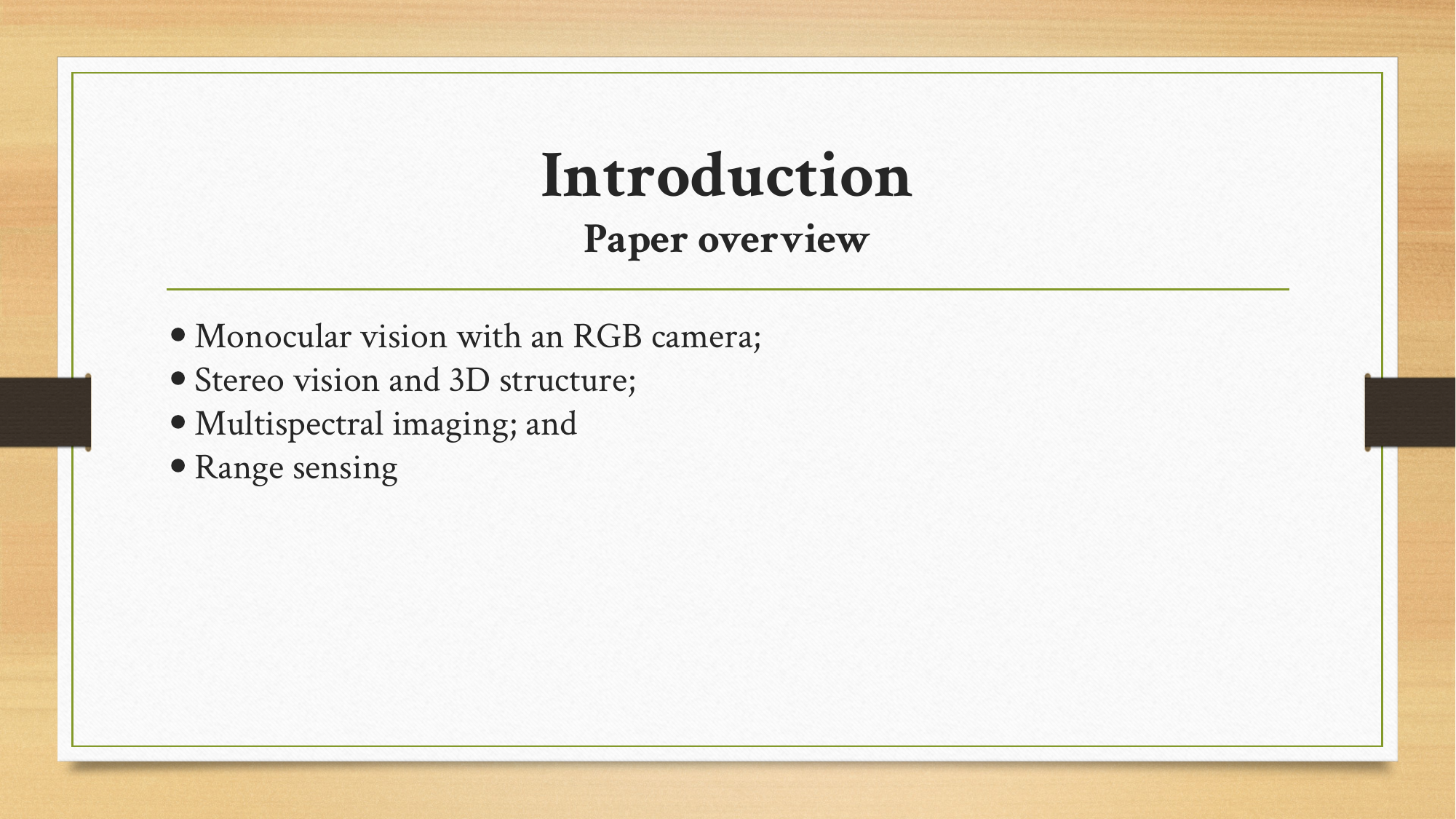

# Introduction Paper overview
• Monocular vision with an RGB camera;
• Stereo vision and 3D structure;
• Multispectral imaging; and
• Range sensing